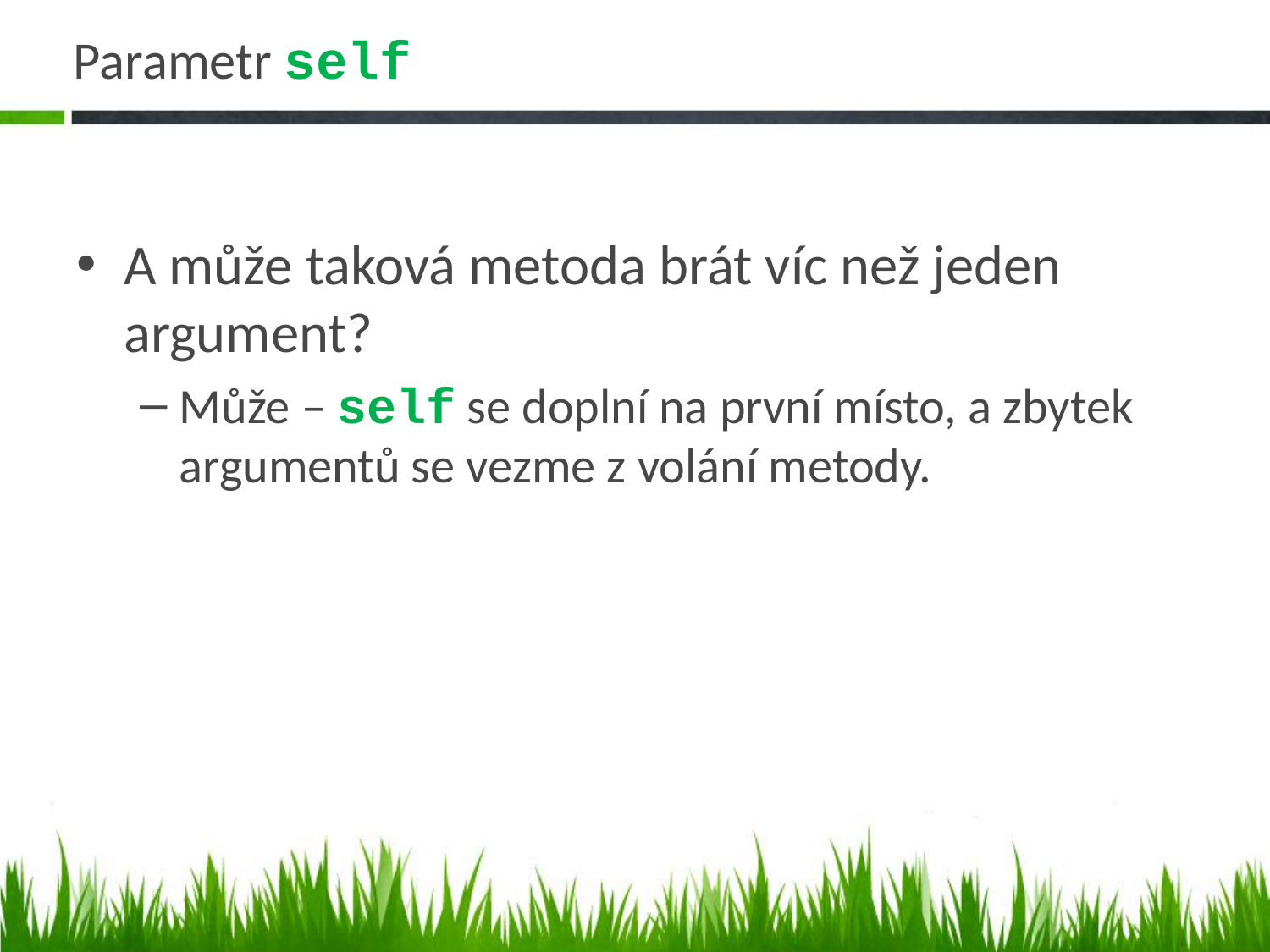

# Parametr self
A může taková metoda brát víc než jeden argument?
Může – self se doplní na první místo, a zbytek argumentů se vezme z volání metody.